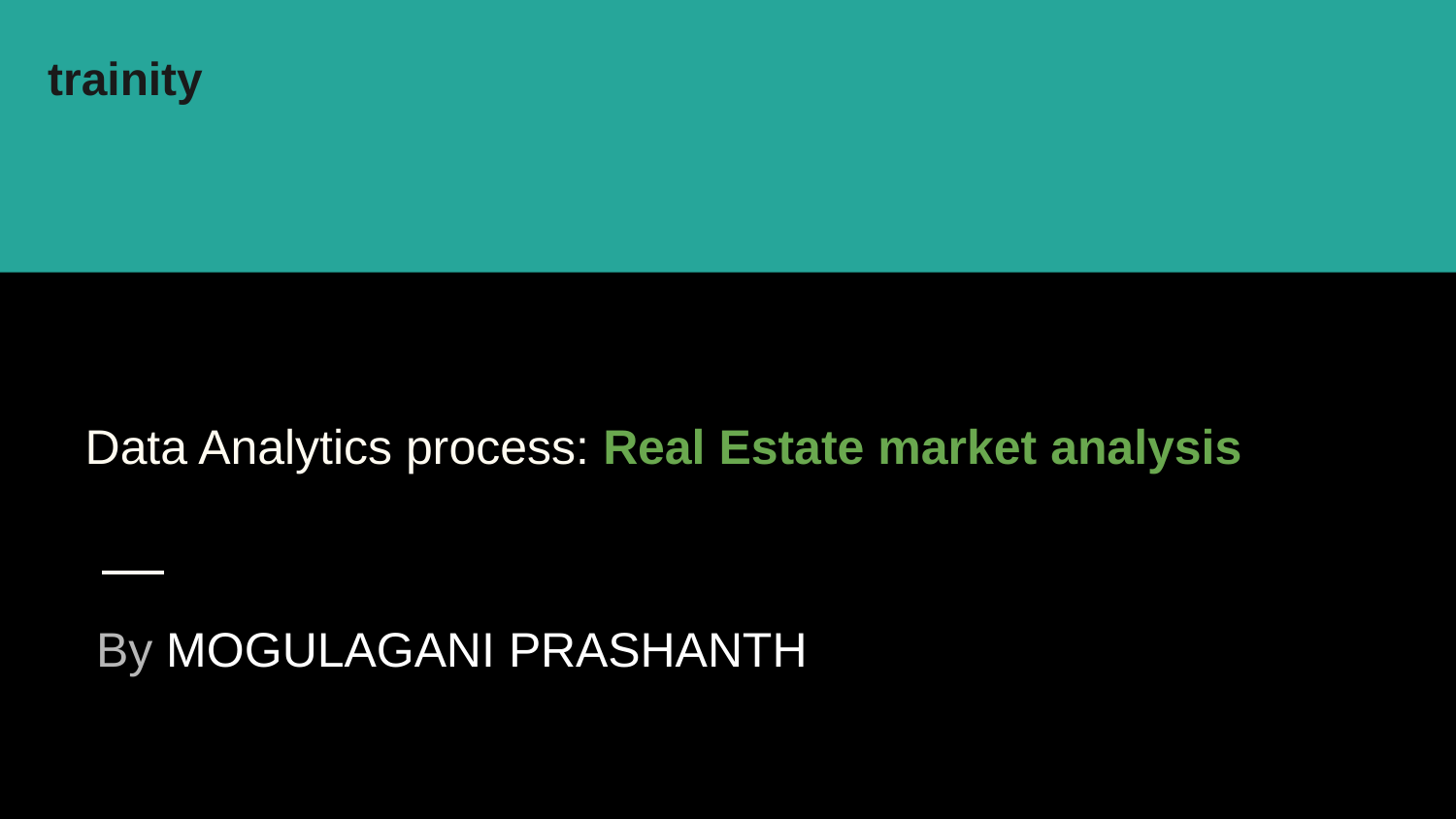

trainity
# Data Analytics process: Real Estate market analysis
By MOGULAGANI PRASHANTH